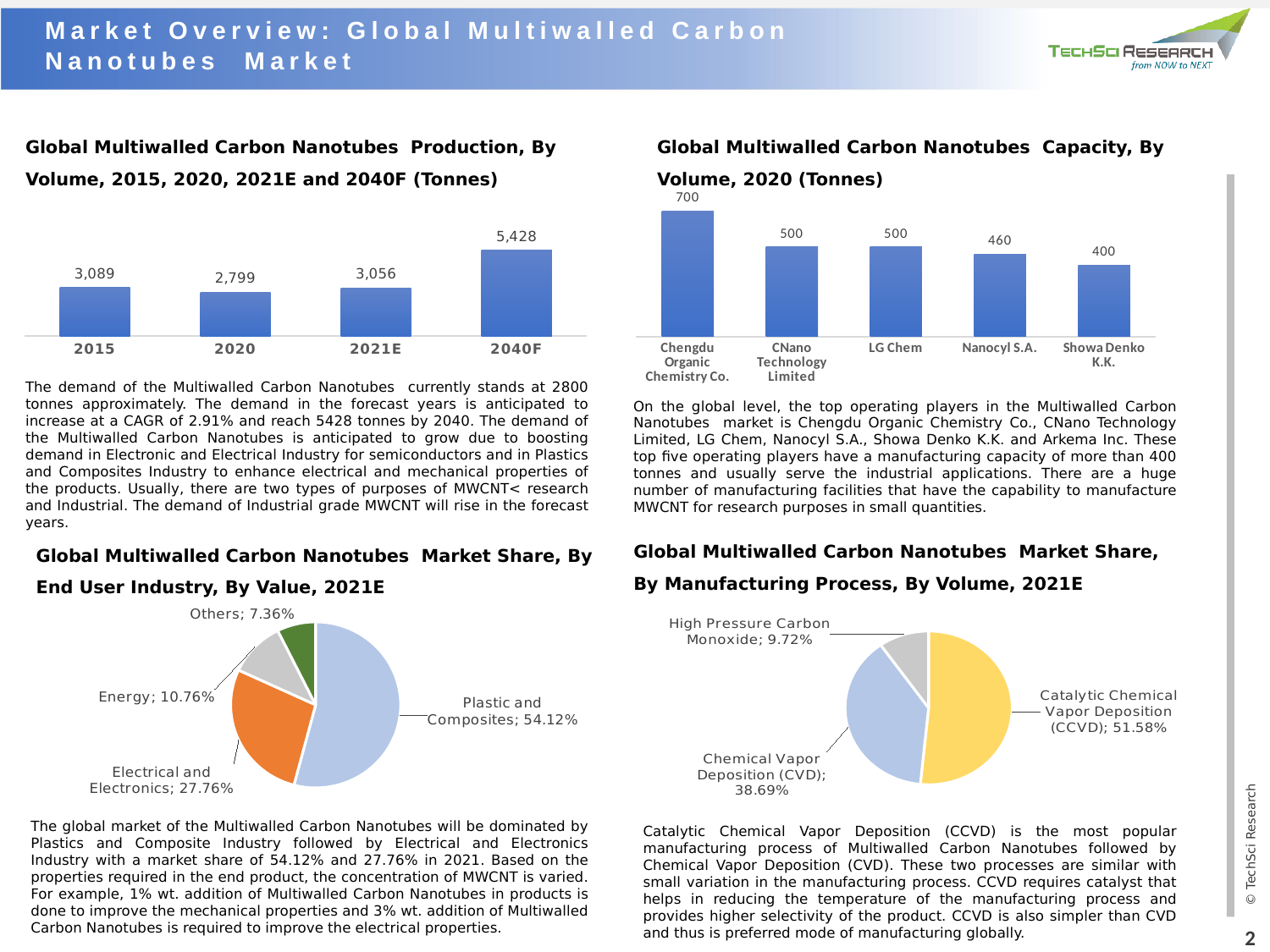

Market Overview: Global Multiwalled Carbon Nanotubes  Market
Global Multiwalled Carbon Nanotubes  Production, By Volume, 2015, 2020, 2021E and 2040F (Tonnes)
Global Multiwalled Carbon Nanotubes  Capacity, By Volume, 2020 (Tonnes)

### Chart

| Category | By Value (USD Million) |
|---|---|
| 2015 | 3088.5 |
| 2020 | 2799.2 |
| 2021E | 3056.0 |
| 2040F | 5428.099999999999 |

### Chart

| Category | By Value (USD Million) |
|---|---|
| Chengdu Organic Chemistry Co. | 700.0 |
| CNano Technology Limited | 500.0 |
| LG Chem | 500.0 |
| Nanocyl S.A. | 460.0 |
| Showa Denko K.K. | 400.0 |
The demand of the Multiwalled Carbon Nanotubes  currently stands at 2800 tonnes approximately. The demand in the forecast years is anticipated to increase at a CAGR of 2.91% and reach 5428 tonnes by 2040. The demand of the Multiwalled Carbon Nanotubes is anticipated to grow due to boosting demand in Electronic and Electrical Industry for semiconductors and in Plastics and Composites Industry to enhance electrical and mechanical properties of the products. Usually, there are two types of purposes of MWCNT< research and Industrial. The demand of Industrial grade MWCNT will rise in the forecast years.
On the global level, the top operating players in the Multiwalled Carbon Nanotubes  market is Chengdu Organic Chemistry Co., CNano Technology Limited, LG Chem, Nanocyl S.A., Showa Denko K.K. and Arkema Inc. These top five operating players have a manufacturing capacity of more than 400 tonnes and usually serve the industrial applications. There are a huge number of manufacturing facilities that have the capability to manufacture MWCNT for research purposes in small quantities.
Global Multiwalled Carbon Nanotubes  Market Share, By Manufacturing Process, By Volume, 2021E
Global Multiwalled Carbon Nanotubes  Market Share, By End User Industry, By Value, 2021E

### Chart

| Category | Sales |
|---|---|
| Catalytic Chemical Vapor Deposition (CCVD) | 0.5158329666414398 |
| Chemical Vapor Deposition (CVD) | 0.3869278826809229 |
| High Pressure Carbon Monoxide | 0.09723915067763732 |

### Chart

| Category | Sales |
|---|---|
| Plastic and Composites | 0.5412326633276892 |
| Electrical and Electronics | 0.2775881014415715 |
| Energy | 0.10760925 |
| Others | 0.07356998523073932 |
The global market of the Multiwalled Carbon Nanotubes will be dominated by Plastics and Composite Industry followed by Electrical and Electronics Industry with a market share of 54.12% and 27.76% in 2021. Based on the properties required in the end product, the concentration of MWCNT is varied. For example, 1% wt. addition of Multiwalled Carbon Nanotubes in products is done to improve the mechanical properties and 3% wt. addition of Multiwalled Carbon Nanotubes is required to improve the electrical properties.
Catalytic Chemical Vapor Deposition (CCVD) is the most popular manufacturing process of Multiwalled Carbon Nanotubes followed by Chemical Vapor Deposition (CVD). These two processes are similar with small variation in the manufacturing process. CCVD requires catalyst that helps in reducing the temperature of the manufacturing process and provides higher selectivity of the product. CCVD is also simpler than CVD and thus is preferred mode of manufacturing globally.